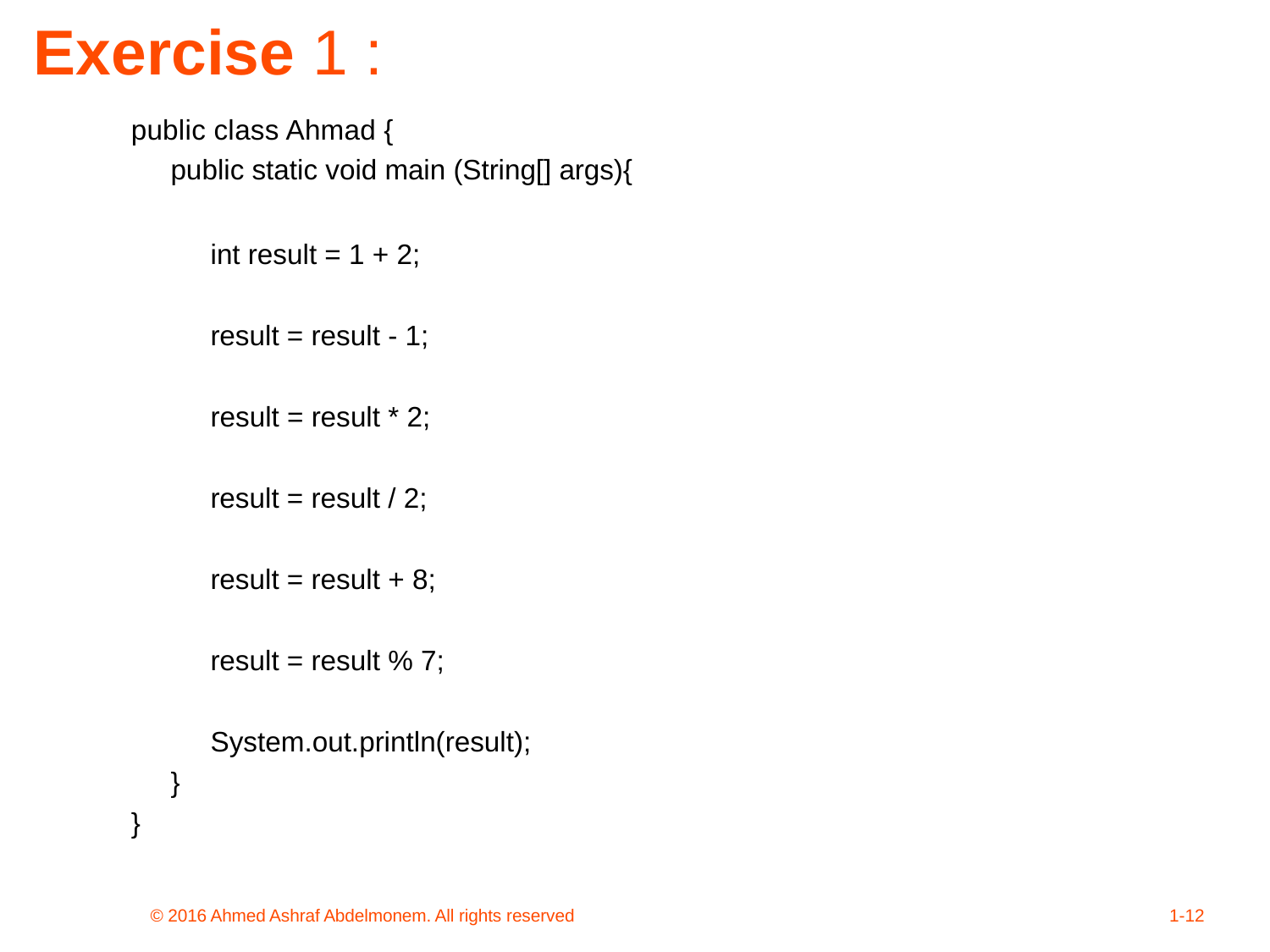

Exercise 1 :
public class Ahmad {
public static void main (String[] args){
int result = 1 + 2;
result = result - 1;
result = result * 2;
result = result / 2;
result = result + 8;
result = result % 7;
System.out.println(result);
}
}
© 2016 Ahmed Ashraf Abdelmonem. All rights reserved
1-12